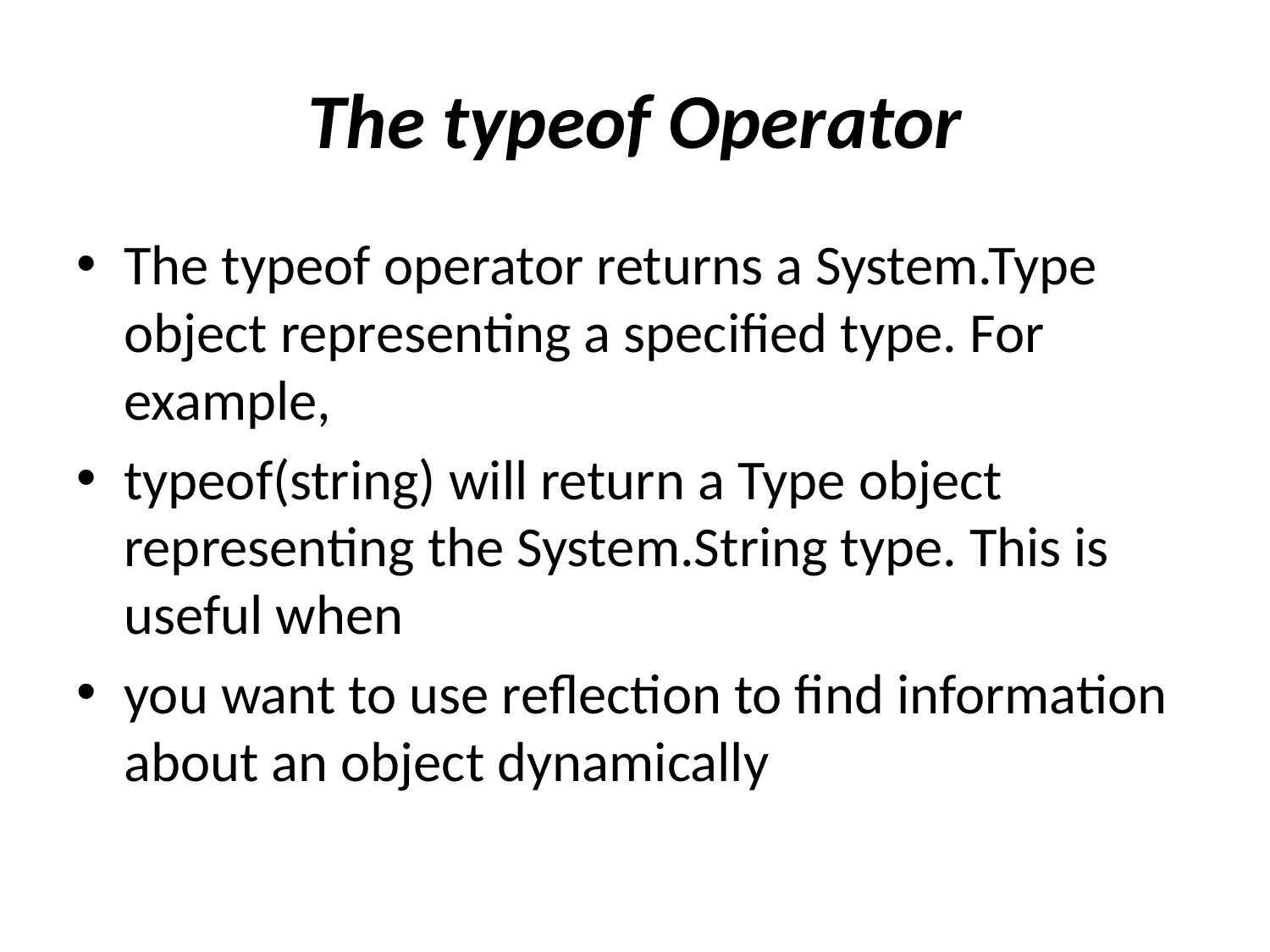

# The typeof Operator
The typeof operator returns a System.Type object representing a specified type. For example,
typeof(string) will return a Type object representing the System.String type. This is useful when
you want to use reflection to find information about an object dynamically